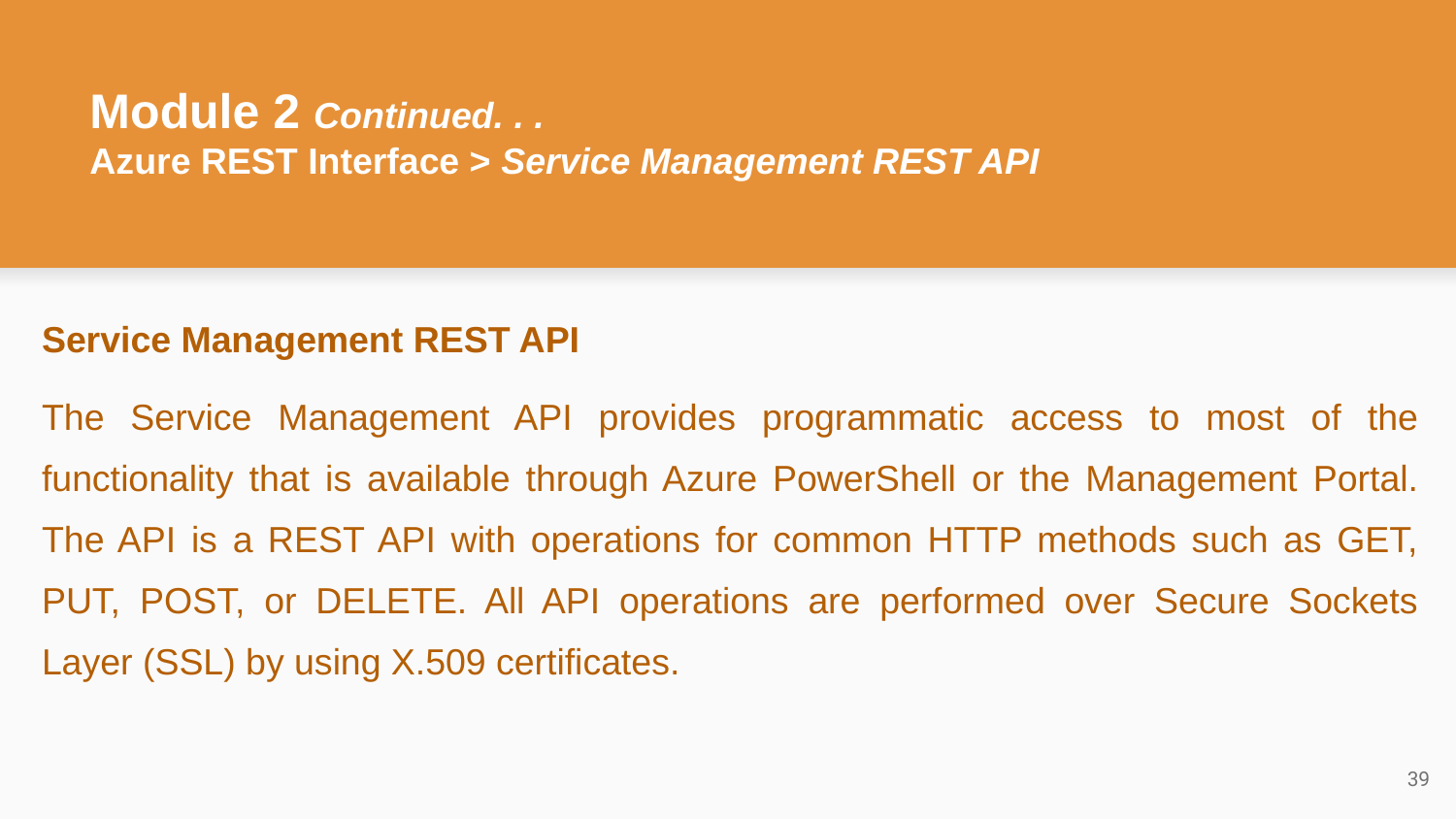

# Module 2 Continued. . .
Azure REST Interface > Service Management REST API

Service Management REST API
The Service Management API provides programmatic access to most of the functionality that is available through Azure PowerShell or the Management Portal. The API is a REST API with operations for common HTTP methods such as GET, PUT, POST, or DELETE. All API operations are performed over Secure Sockets Layer (SSL) by using X.509 certificates.

39